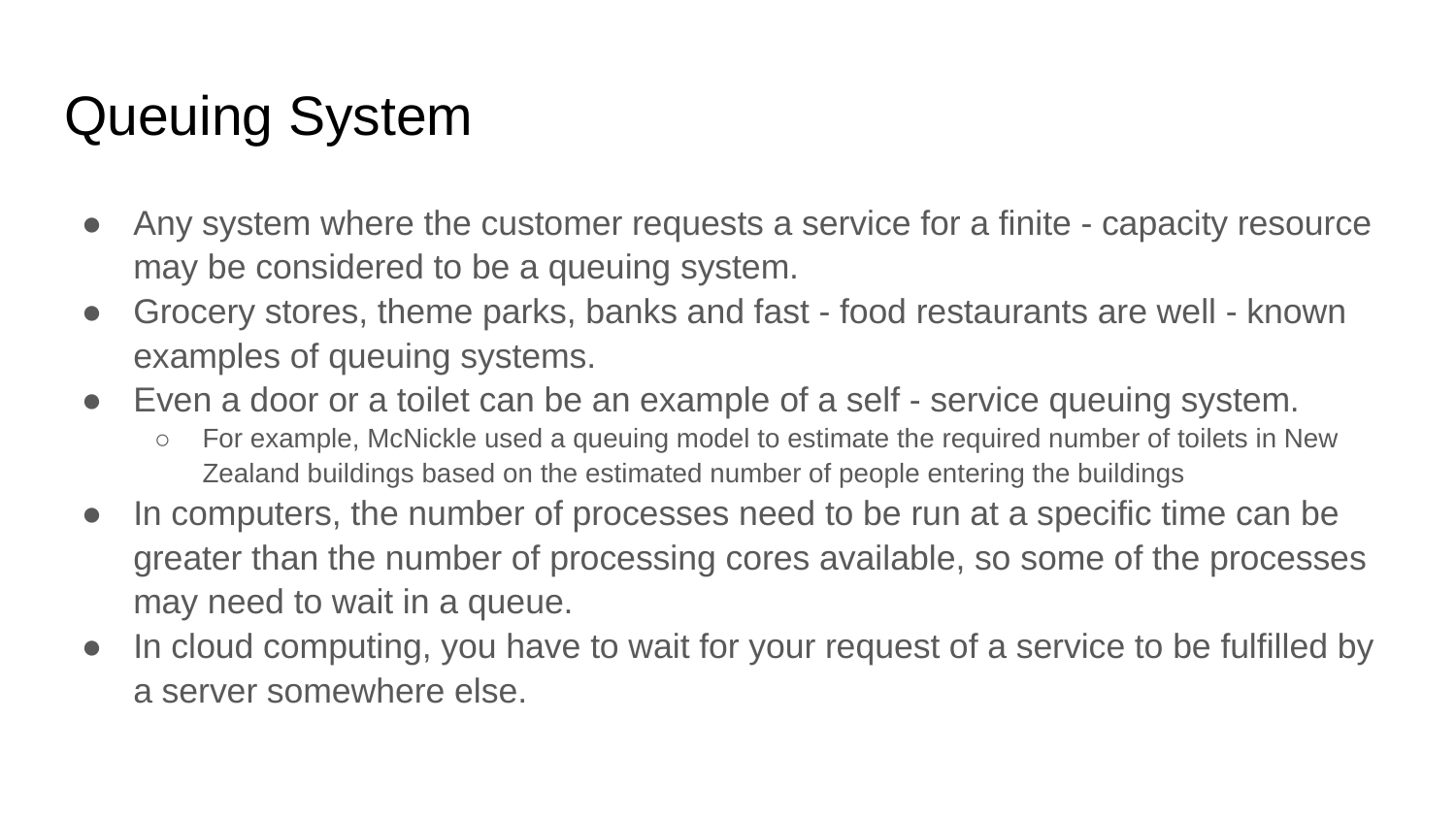

# Queuing System
Any system where the customer requests a service for a finite - capacity resource may be considered to be a queuing system.
Grocery stores, theme parks, banks and fast - food restaurants are well - known examples of queuing systems.
Even a door or a toilet can be an example of a self - service queuing system.
For example, McNickle used a queuing model to estimate the required number of toilets in New Zealand buildings based on the estimated number of people entering the buildings
In computers, the number of processes need to be run at a specific time can be greater than the number of processing cores available, so some of the processes may need to wait in a queue.
In cloud computing, you have to wait for your request of a service to be fulfilled by a server somewhere else.